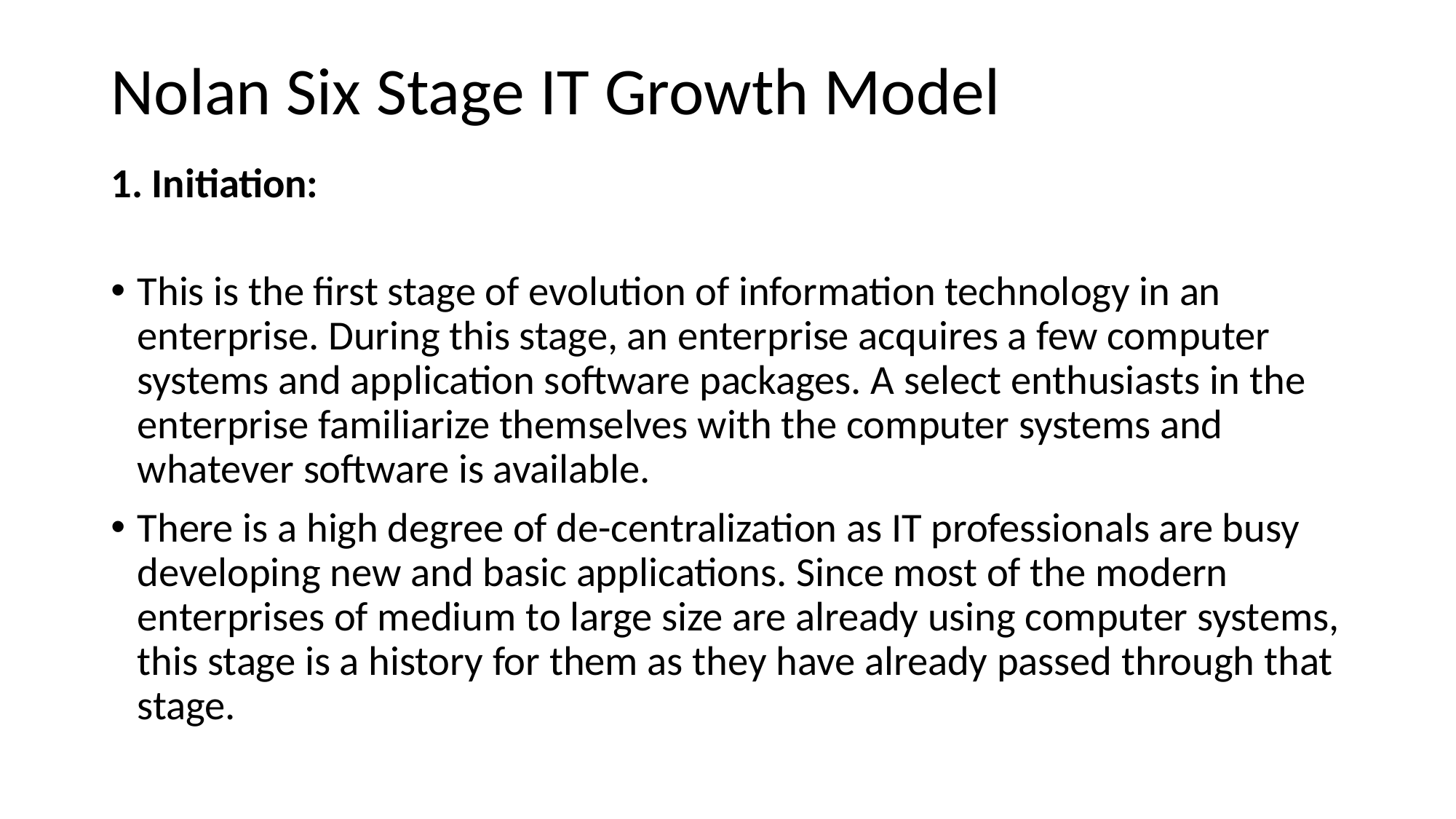

# Nolan Six Stage IT Growth Model
1. Initiation:
This is the first stage of evolution of information technology in an enterprise. During this stage, an enterprise acquires a few computer systems and application software packages. A select enthusiasts in the enterprise familiarize themselves with the com­puter systems and whatever software is available.
There is a high degree of de-centralization as IT professionals are busy developing new and basic applications. Since most of the modern enterprises of medium to large size are already using computer systems, this stage is a history for them as they have already passed through that stage.